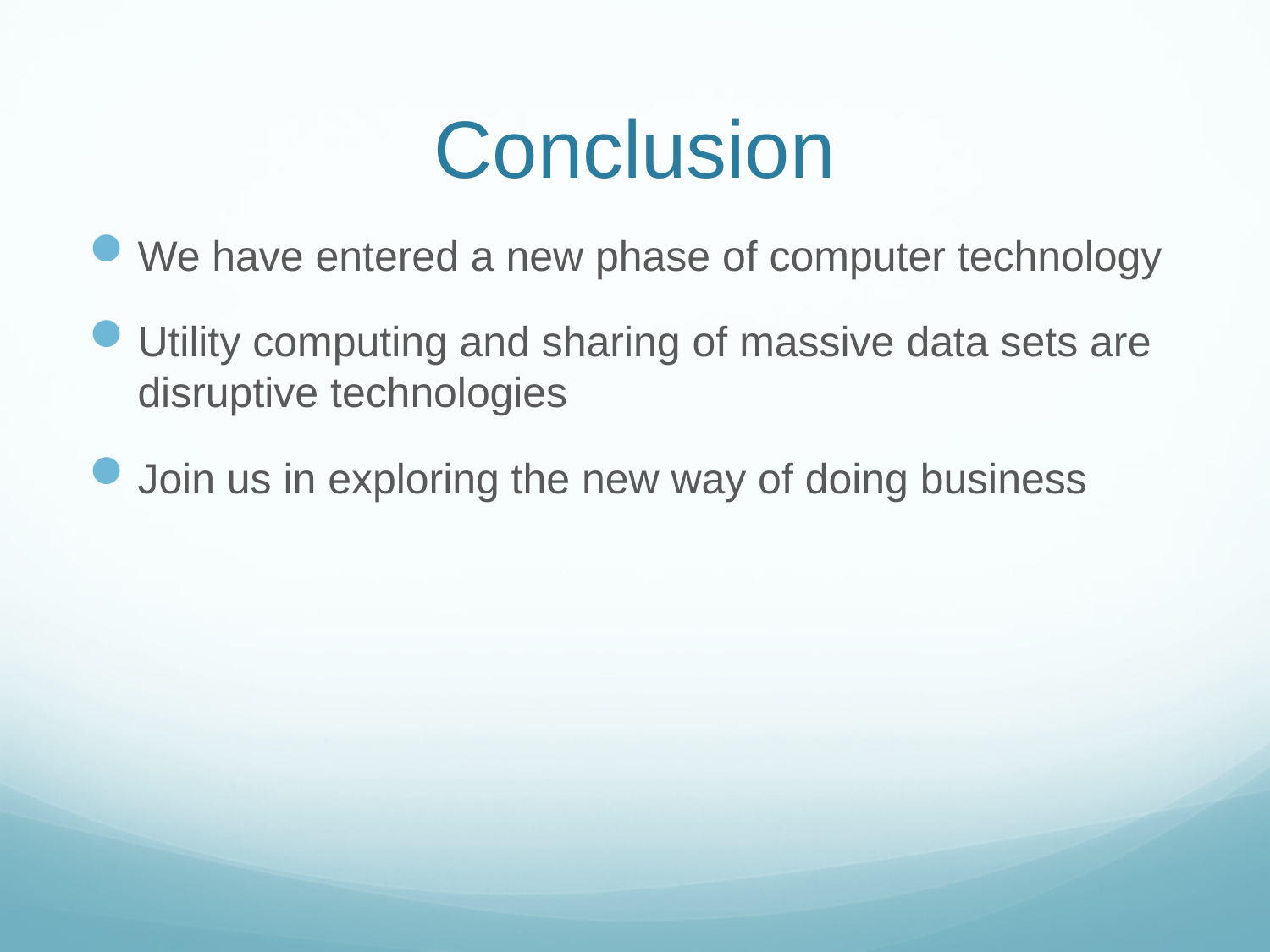

# Conclusion
We have entered a new phase of computer technology
Utility computing and sharing of massive data sets are disruptive technologies
Join us in exploring the new way of doing business